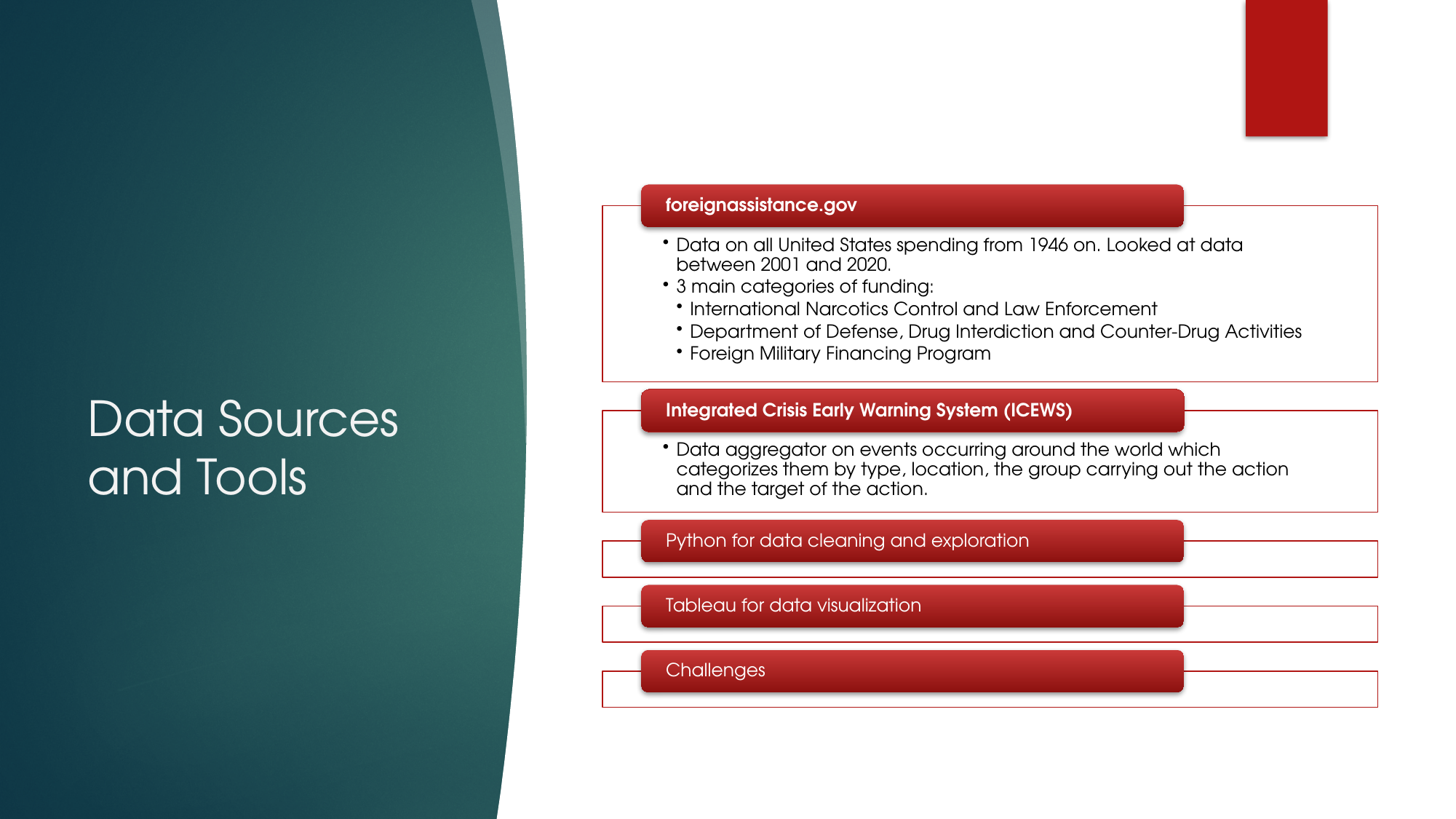

# Data Sources and Tools
Data on all United States spending from 1946 on. Looked at data between 2001 and 2020.
3 main categories of funding:
International Narcotics Control and Law Enforcement
Department of Defense, Drug Interdiction and Counter-Drug Activities
Foreign Military Financing Program
foreignassistance.gov
Data aggregator on events occurring around the world which categorizes them by type, location, the group carrying out the action and the target of the action.
Integrated Crisis Early Warning System (ICEWS)
Python for data cleaning and exploration
Tableau for data visualization
Challenges